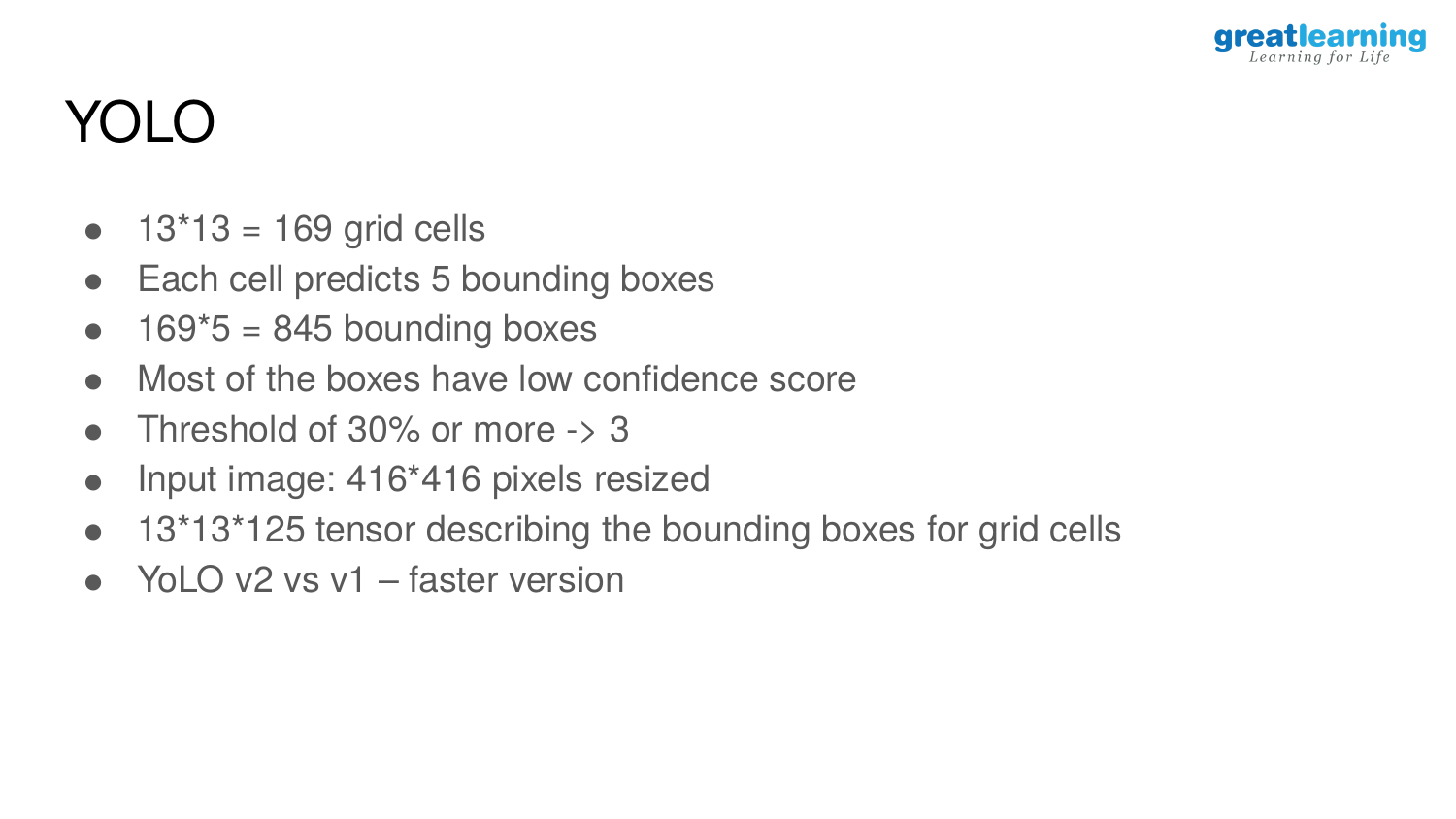

# YOLO
13*13 = 169 grid cells
Each cell predicts 5 bounding boxes
169*5 = 845 bounding boxes
Most of the boxes have low confidence score
Threshold of 30% or more -> 3
Input image: 416*416 pixels resized
13*13*125 tensor describing the bounding boxes for grid cells
YoLO v2 vs v1 – faster version